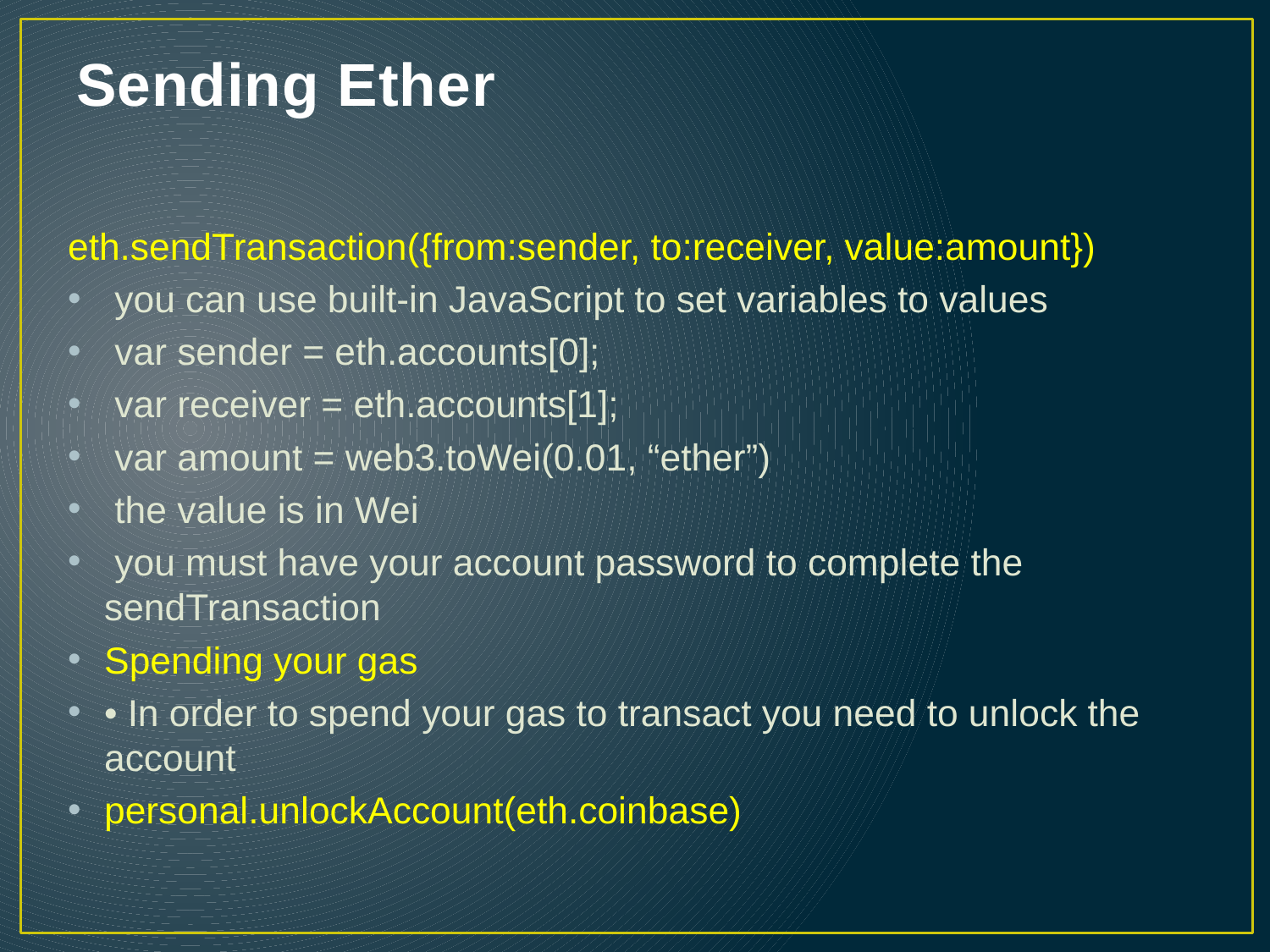

# Sending Ether
eth.sendTransaction({from:sender, to:receiver, value:amount})
 you can use built-in JavaScript to set variables to values
 var sender = eth.accounts[0];
 var receiver = eth.accounts[1];
 var amount = web3.toWei(0.01, “ether”)
 the value is in Wei
 you must have your account password to complete the sendTransaction
Spending your gas
• In order to spend your gas to transact you need to unlock the account
personal.unlockAccount(eth.coinbase)